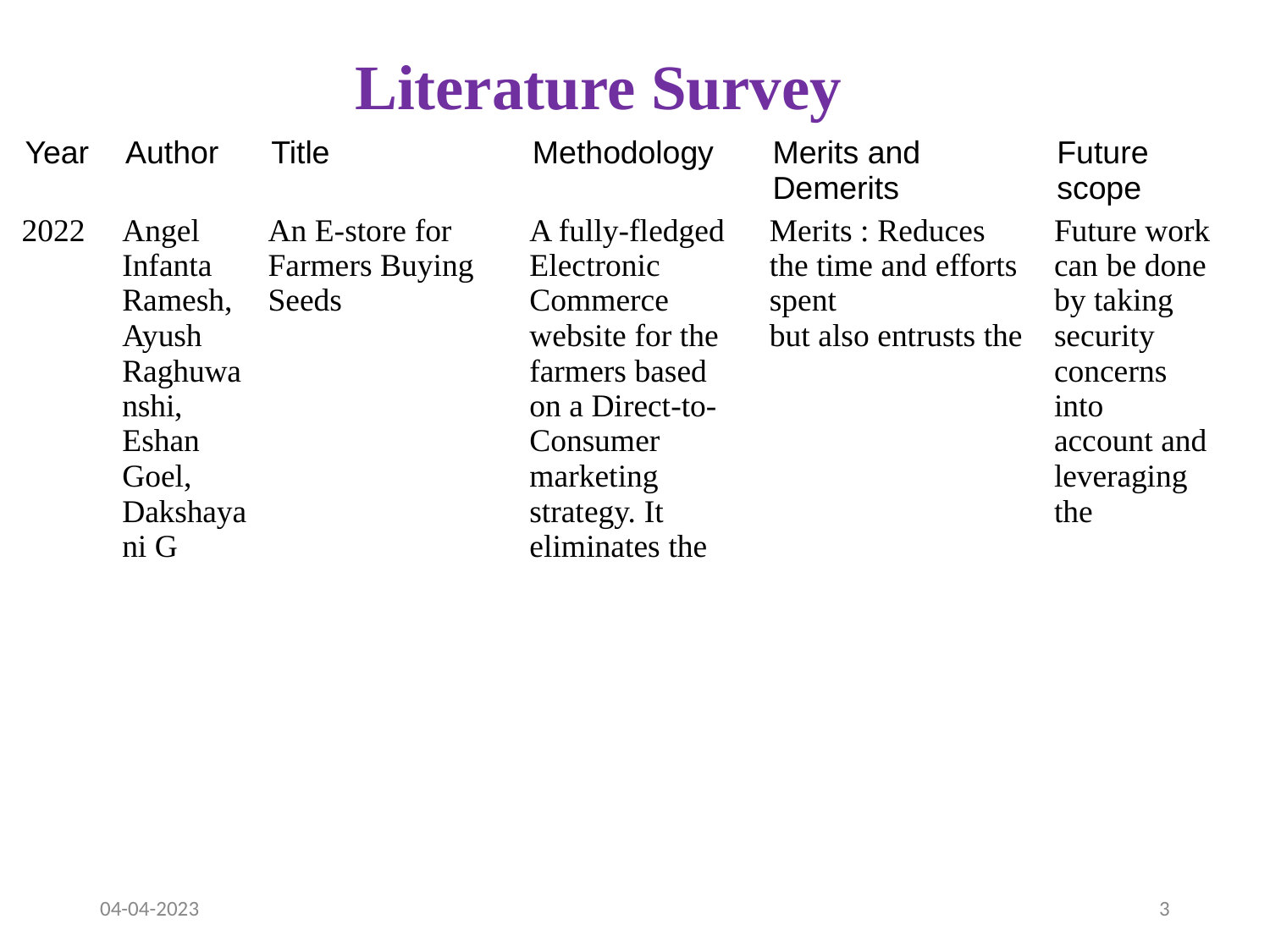

Literature Survey
| Year | Author | Title | Methodology | Merits and Demerits | Future scope |
| --- | --- | --- | --- | --- | --- |
| 2022 | Angel Infanta Ramesh, Ayush Raghuwanshi, Eshan Goel, Dakshayani G | An E-store for Farmers Buying Seeds | A fully-fledged Electronic Commerce website for the farmers based on a Direct-to- Consumer marketing strategy. It eliminates the | Merits : Reduces the time and efforts spent but also entrusts the | Future work can be done by taking security concerns into account and leveraging the |
04-04-2023
3